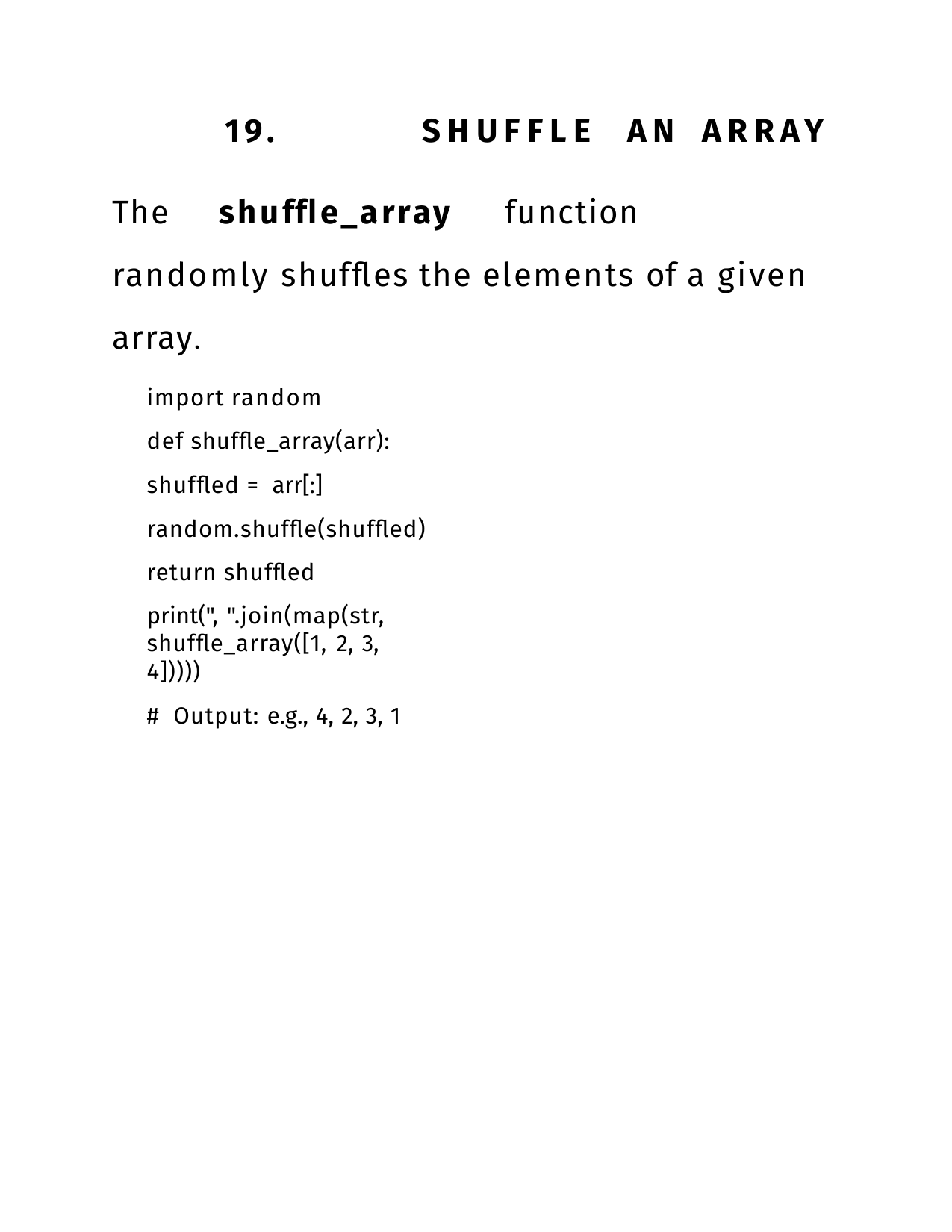

19.	SHUFFLE	AN	ARRAY
The	shuﬄe_array	function	randomly shuffles the elements of a given array.
import random
def shuffle_array(arr):
shuffled = arr[:] random.shuffle(shuffled) return shuffled
print(", ".join(map(str, shuffle_array([1, 2, 3, 4]))))
# Output: e.g., 4, 2, 3, 1